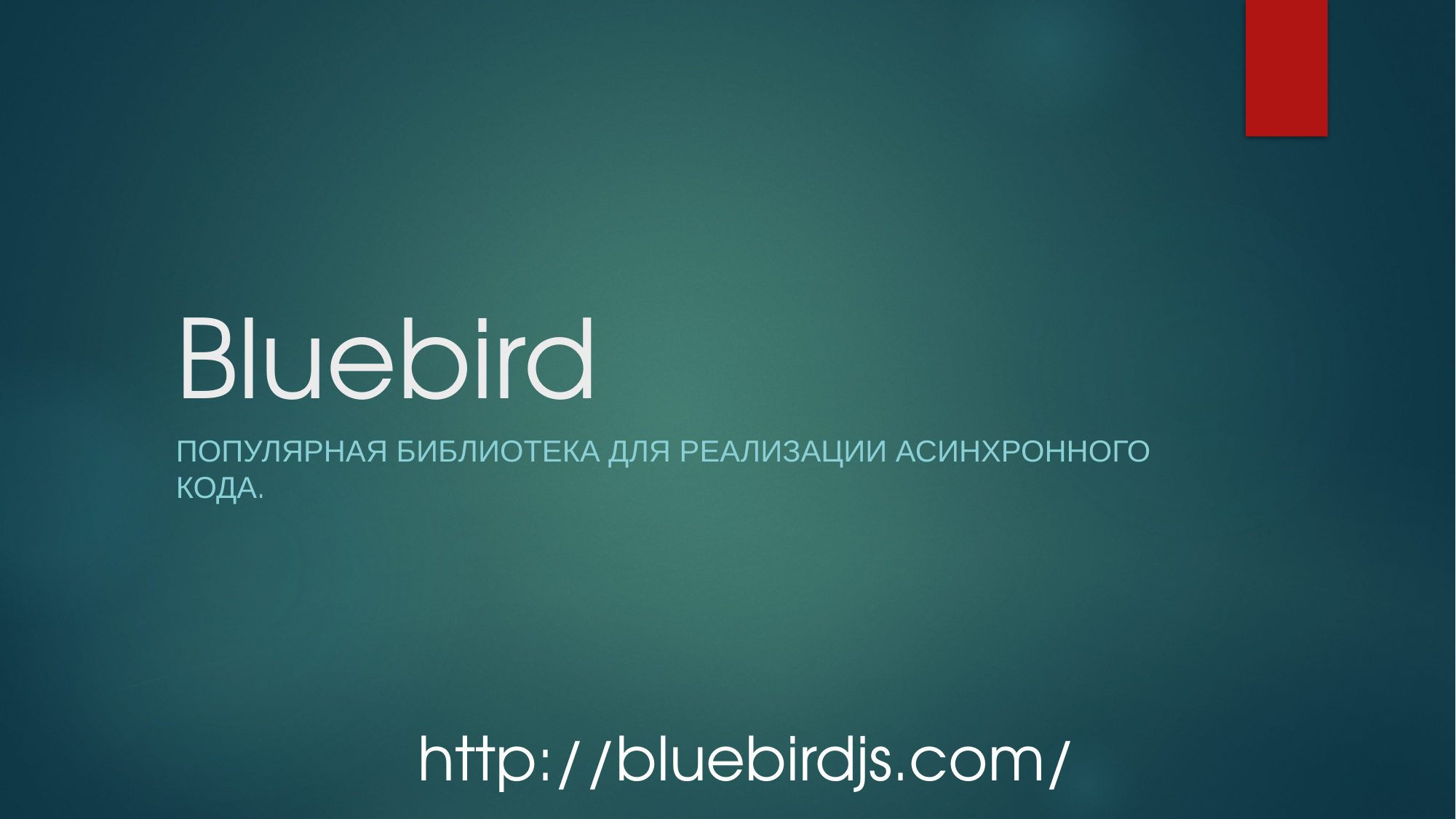

# Bluebird
Популярная библиотека для реализации асинхронного кода.
http://bluebirdjs.com/